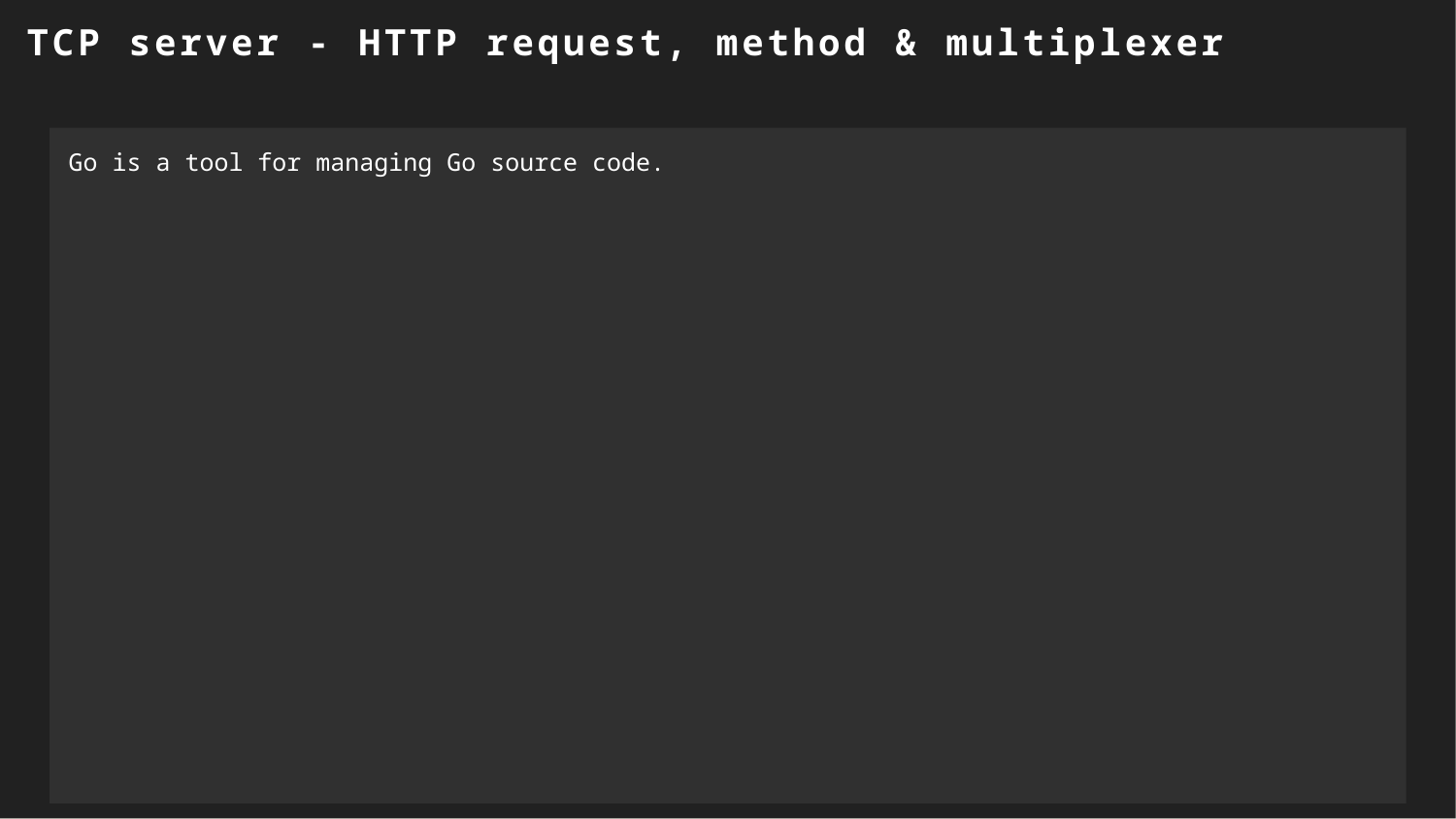

TCP server - HTTP request, method & multiplexer

Go is a tool for managing Go source code.